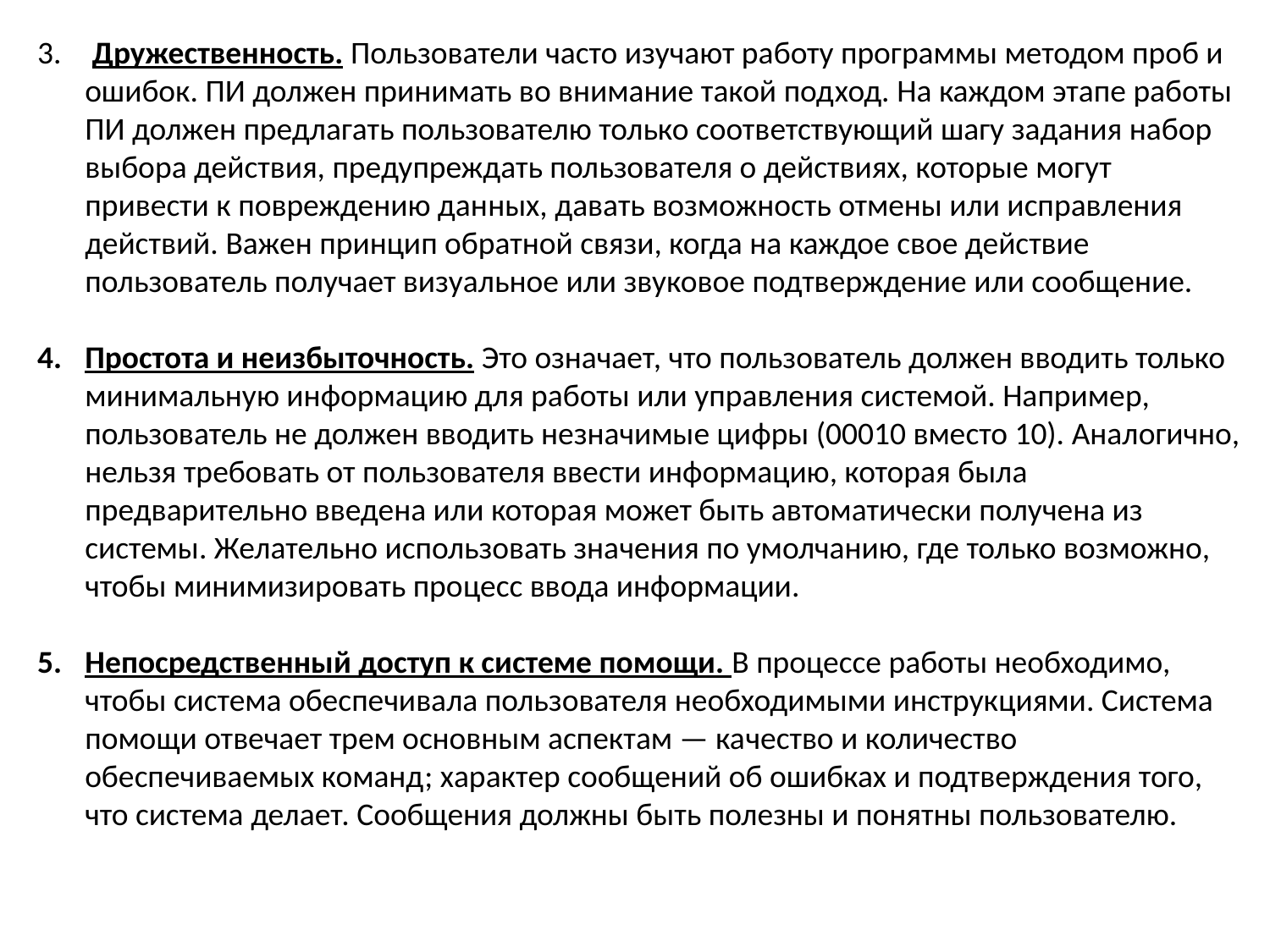

Дружественность. Пользователи часто изучают работу программы методом проб и ошибок. ПИ должен принимать во внимание такой под­ход. На каждом этапе работы ПИ должен предлагать пользователю только соответствующий шагу задания набор выбора действия, предупреждать пользователя о действиях, которые могут привести к повреждению дан­ных, давать возможность отмены или исправления действий. Важен принцип обратной связи, когда на каждое свое действие пользователь по­лучает визуальное или звуковое подтверждение или сообщение.

Простота и неизбыточность. Это означает, что пользователь должен вводить только минимальную информацию для работы или управления системой. Например, пользователь не должен вводить незначимые цифры (00010 вместо 10). Аналогично, нельзя требовать от пользователя ввести информацию, которая была предварительно введена или которая может быть автоматически получена из системы. Желательно использовать зна­чения по умолчанию, где только возможно, чтобы минимизировать про­цесс ввода информации.

Непосредственный доступ к системе помощи. В процессе работы необходимо, чтобы система обеспечивала пользователя необходимыми инструкциями. Система помощи отвечает трем основным аспектам — ка­чество и количество обеспечиваемых команд; характер сообщений об ошибках и подтверждения того, что система делает. Сообщения должны быть полезны и понятны пользователю.